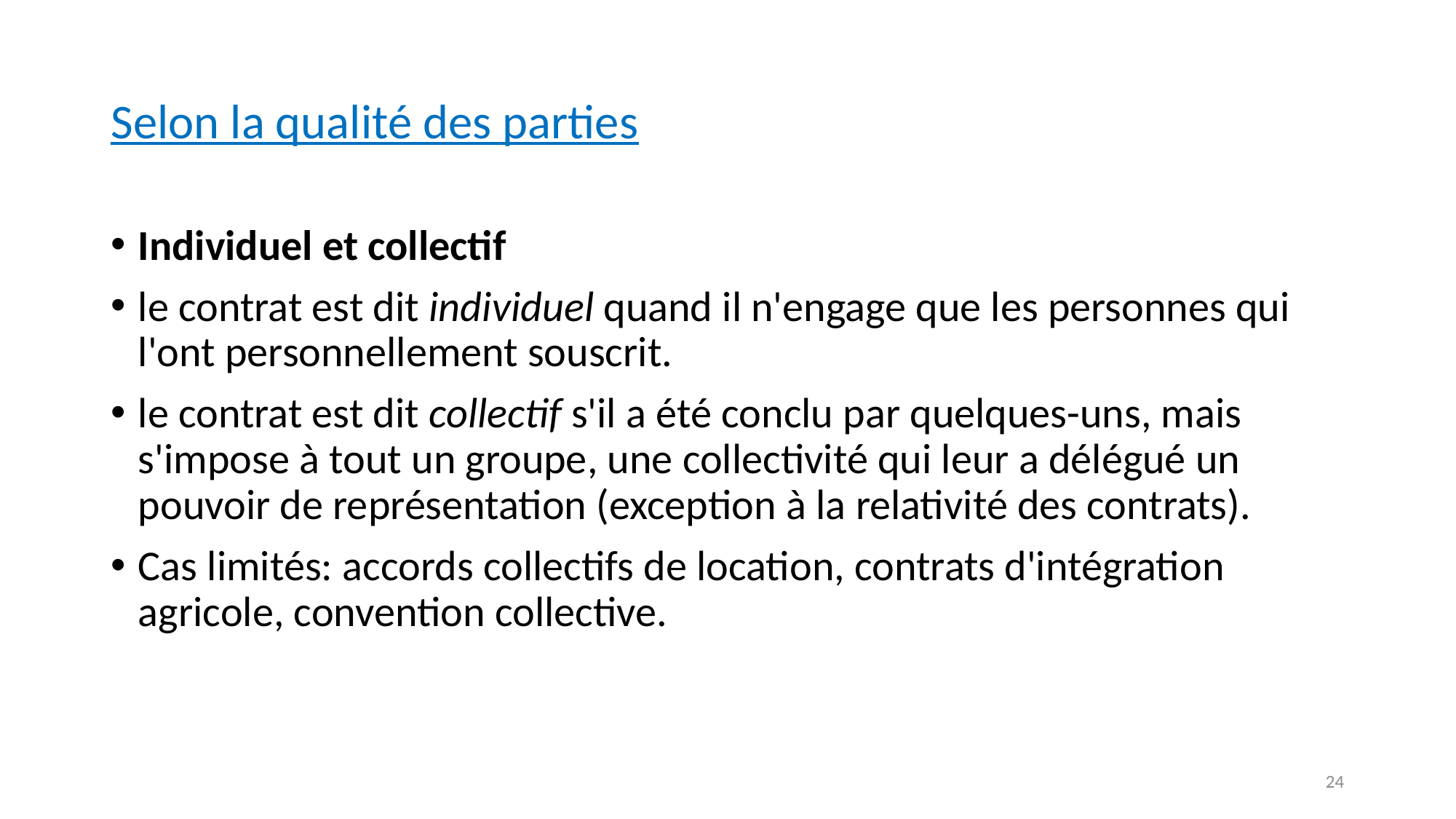

# Selon la qualité des parties
Individuel et collectif
le contrat est dit individuel quand il n'engage que les personnes qui l'ont personnellement souscrit.
le contrat est dit collectif s'il a été conclu par quelques-uns, mais s'impose à tout un groupe, une collectivité qui leur a délégué un pouvoir de représentation (exception à la relativité des contrats).
Cas limités: accords collectifs de location, contrats d'intégration agricole, convention collective.

24